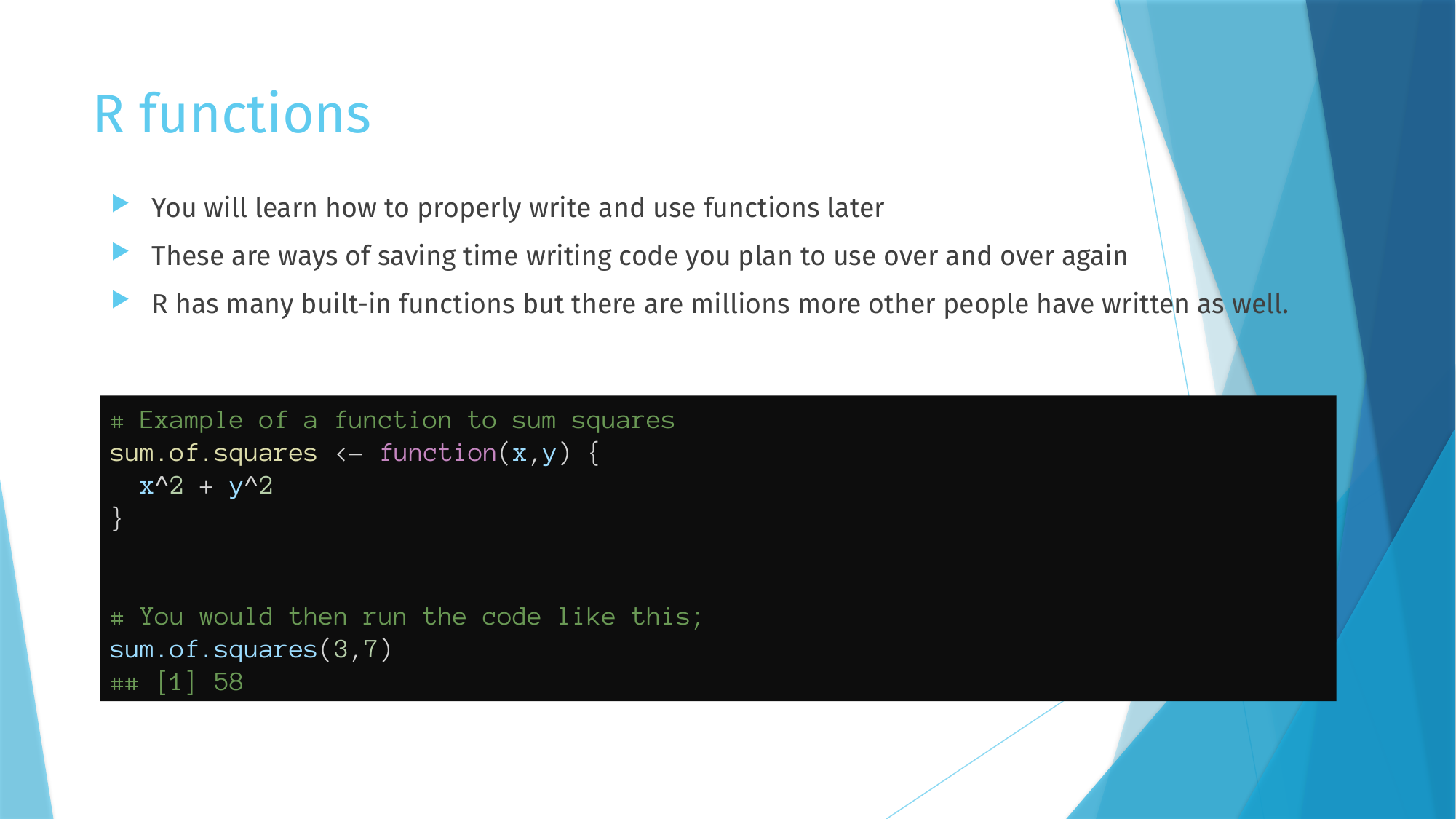

# R functions
You will learn how to properly write and use functions later
These are ways of saving time writing code you plan to use over and over again
R has many built-in functions but there are millions more other people have written as well.
# Example of a function to sum squares
sum.of.squares <- function(x,y) {
  x^2 + y^2
}
# You would then run the code like this;
sum.of.squares(3,7)
## [1] 58